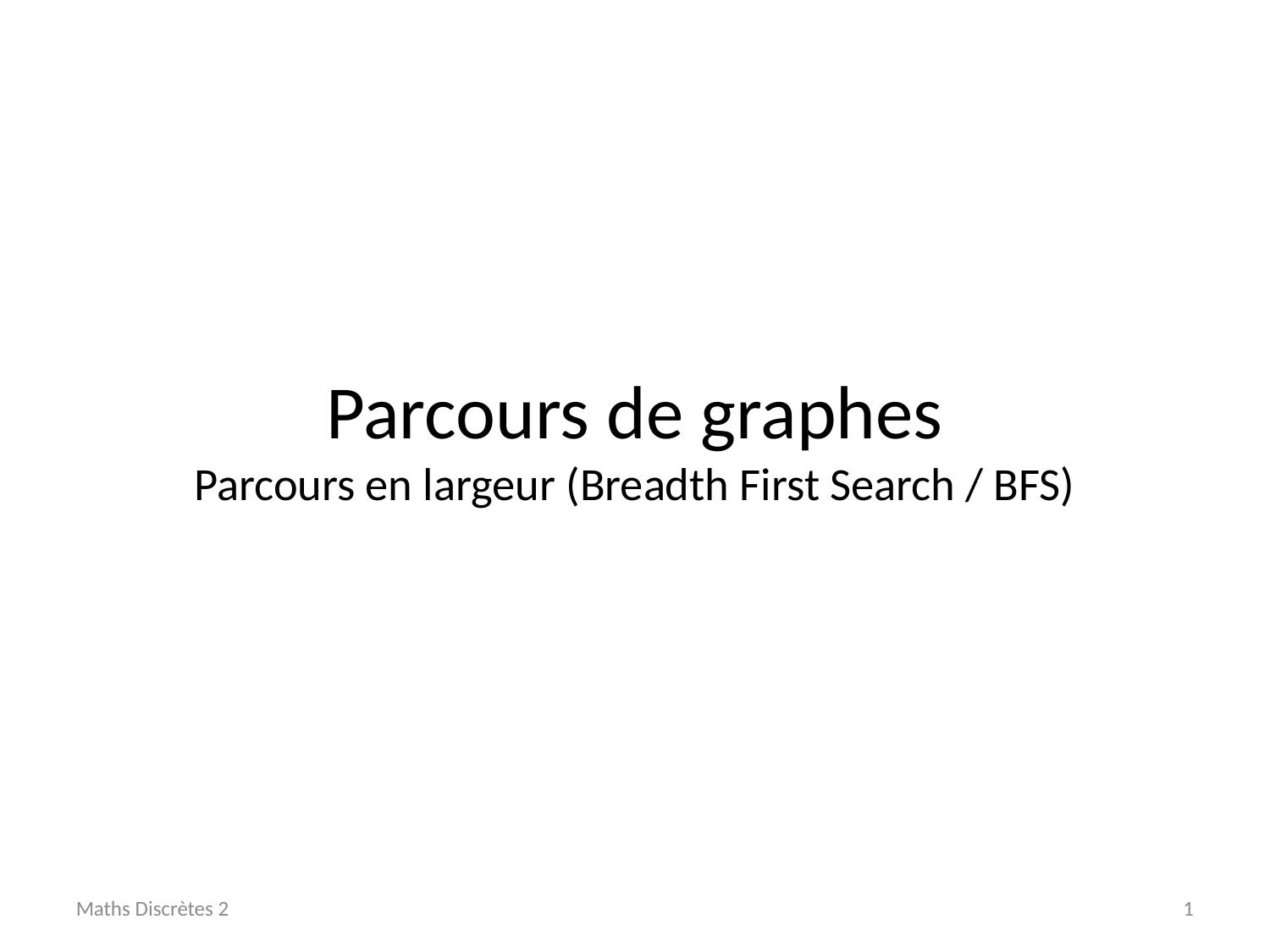

# Parcours de graphes Parcours en largeur (Breadth First Search / BFS)
Maths Discrètes 2
1